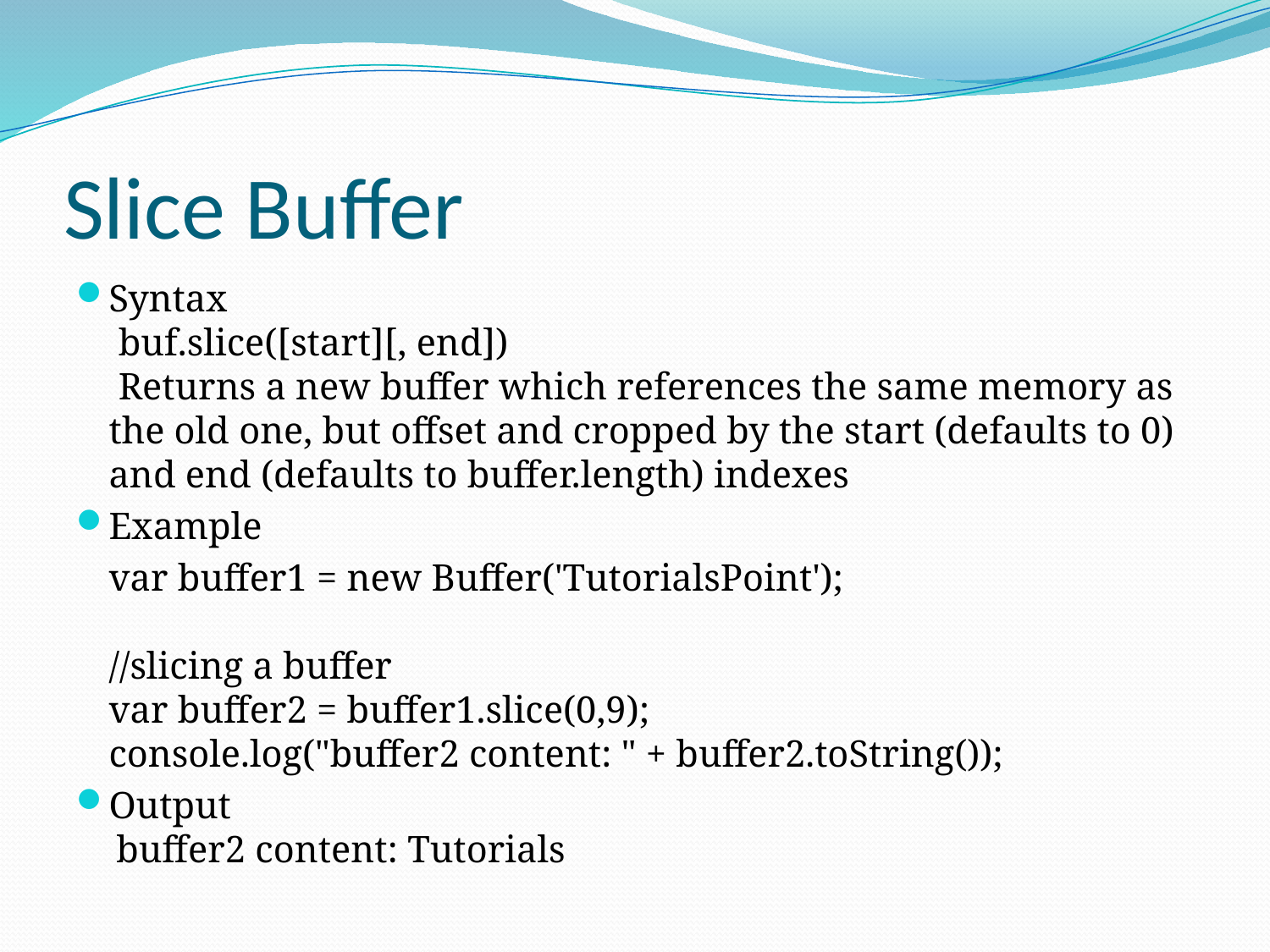

# Slice Buffer
Syntax
 buf.slice([start][, end])
 Returns a new buffer which references the same memory as the old one, but offset and cropped by the start (defaults to 0) and end (defaults to buffer.length) indexes
Example
	var buffer1 = new Buffer('TutorialsPoint');
//slicing a buffer
var buffer2 = buffer1.slice(0,9);
console.log("buffer2 content: " + buffer2.toString());
Output
 buffer2 content: Tutorials